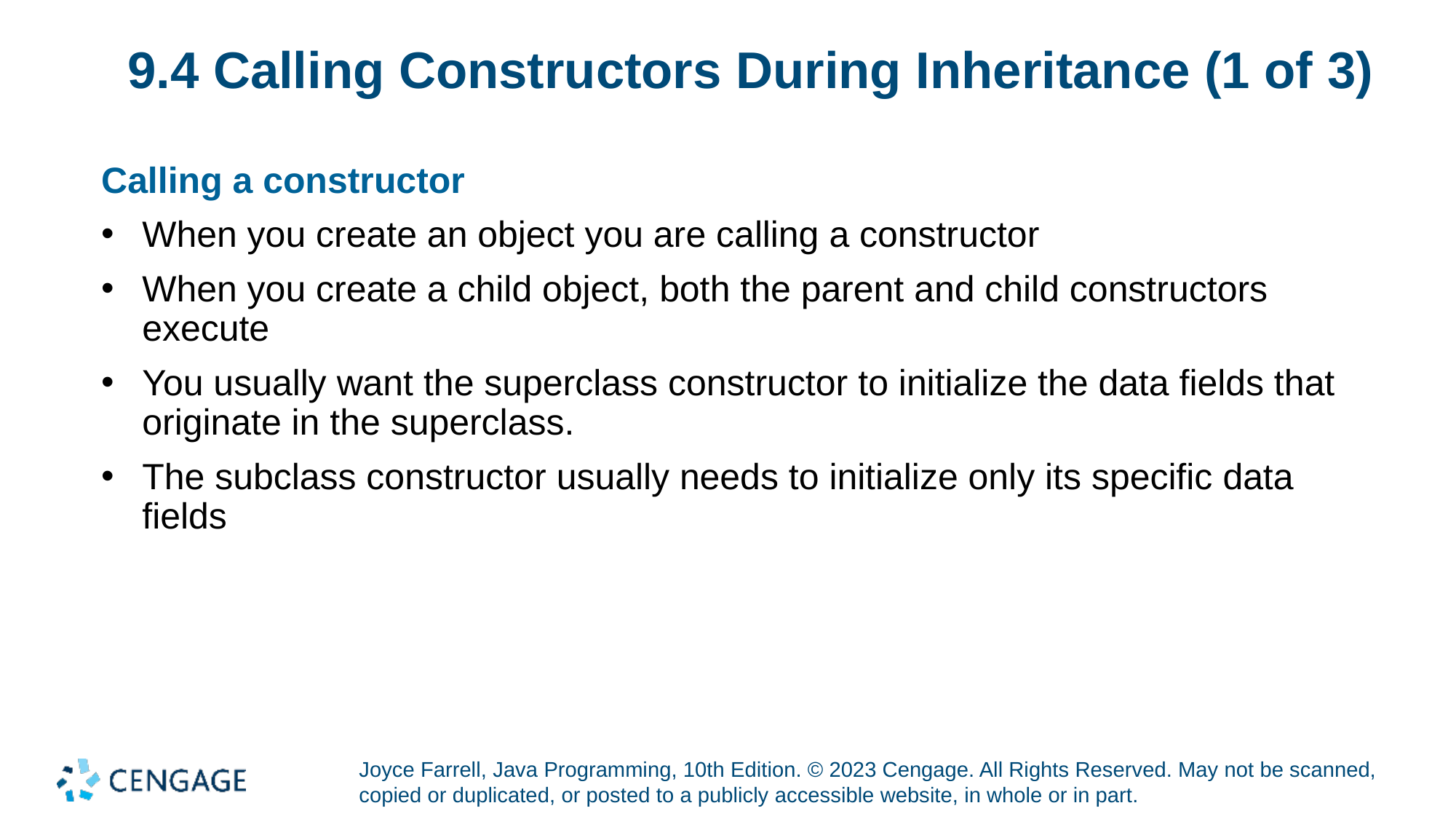

# 9.4 Calling Constructors During Inheritance (1 of 3)
Calling a constructor
When you create an object you are calling a constructor
When you create a child object, both the parent and child constructors execute
You usually want the superclass constructor to initialize the data fields that originate in the superclass.
The subclass constructor usually needs to initialize only its specific data fields